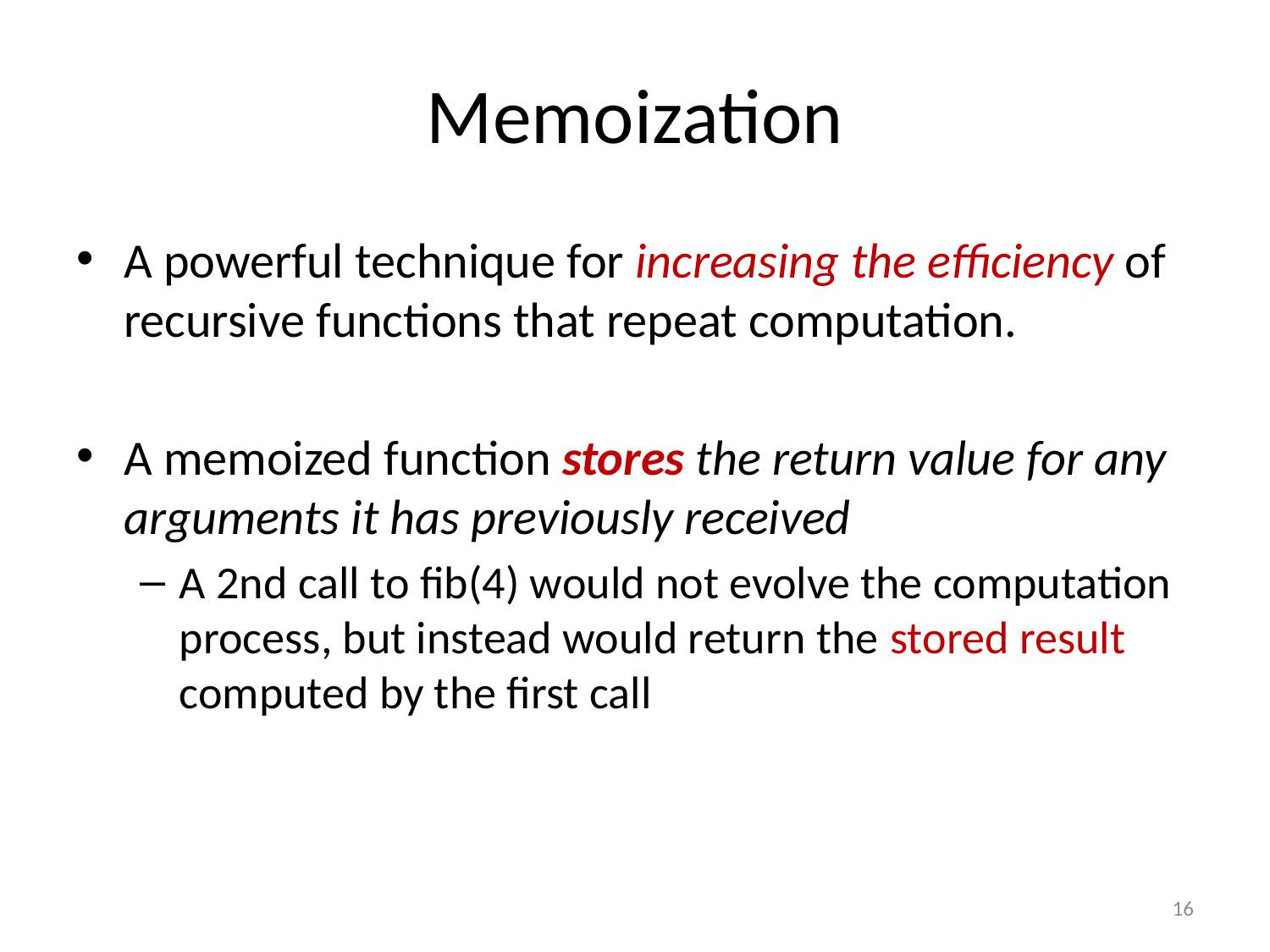

# Memoization
A powerful technique for increasing the efficiency of recursive functions that repeat computation.

A memoized function stores the return value for any arguments it has previously received
A 2nd call to fib(4) would not evolve the computation process, but instead would return the stored result computed by the first call
16